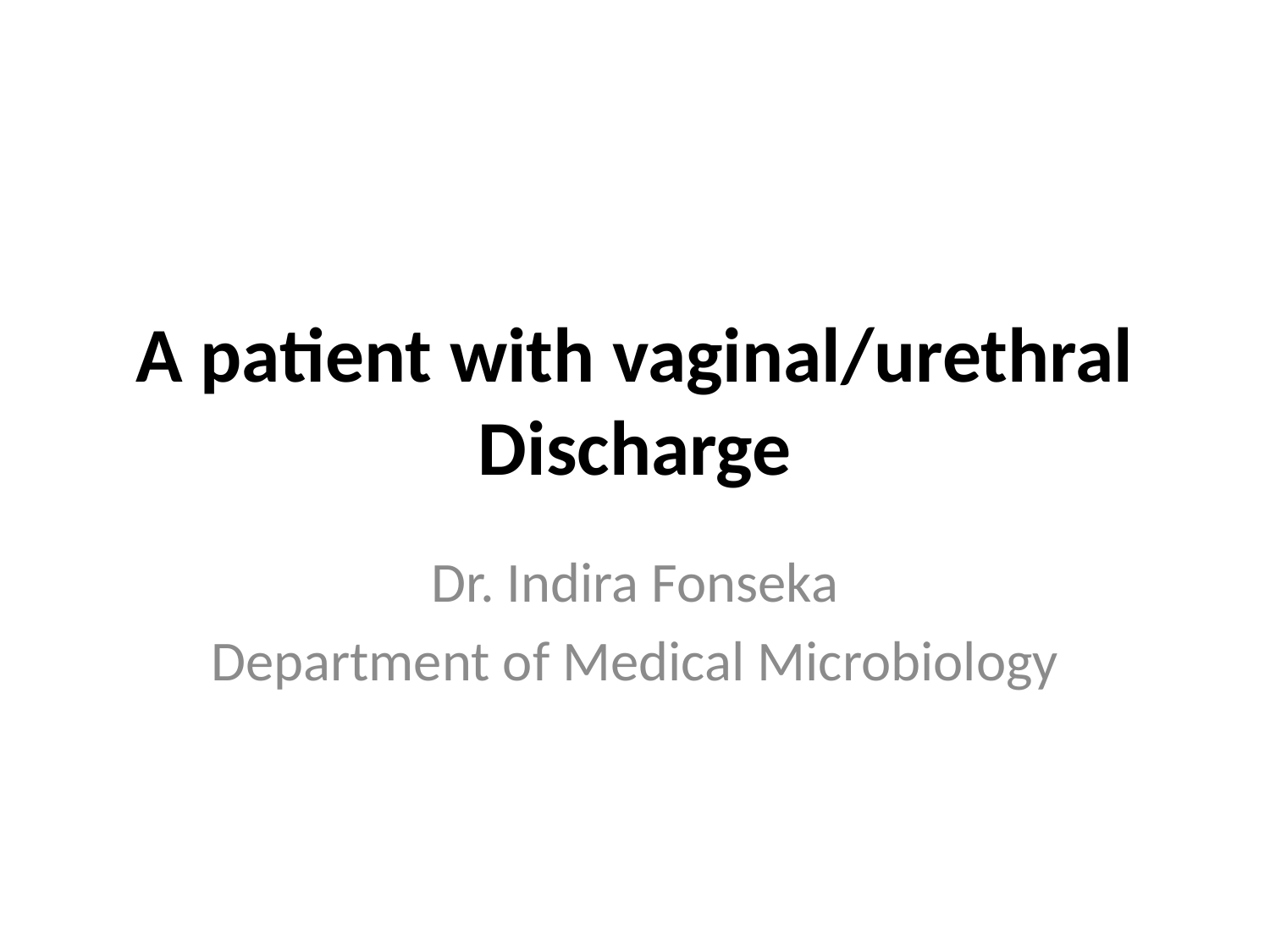

# A patient with vaginal/urethral Discharge
Dr. Indira Fonseka
Department of Medical Microbiology